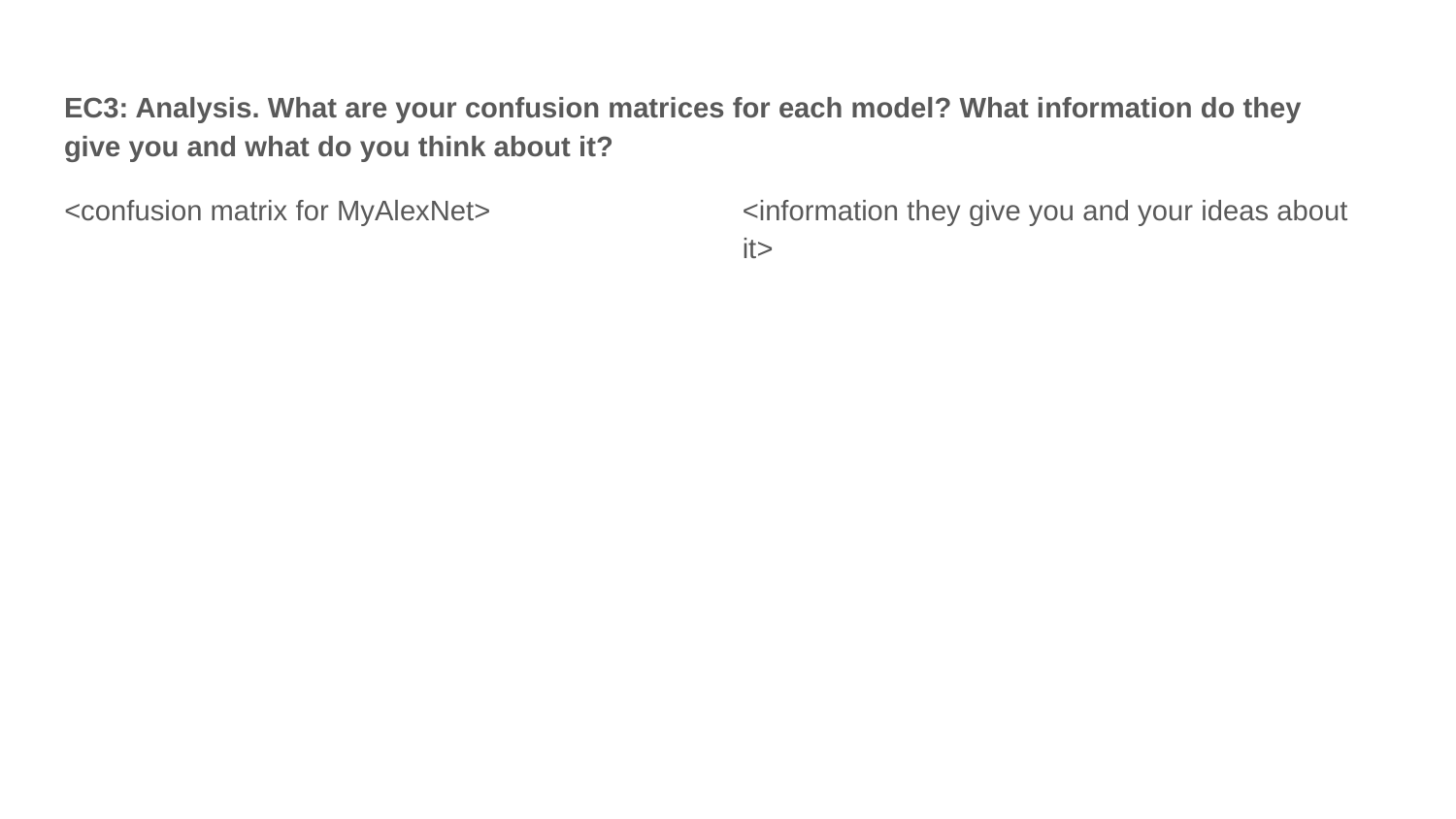

EC3: Analysis. What are your confusion matrices for each model? What information do they give you and what do you think about it?

<information they give you and your ideas about it>
<confusion matrix for MyAlexNet>